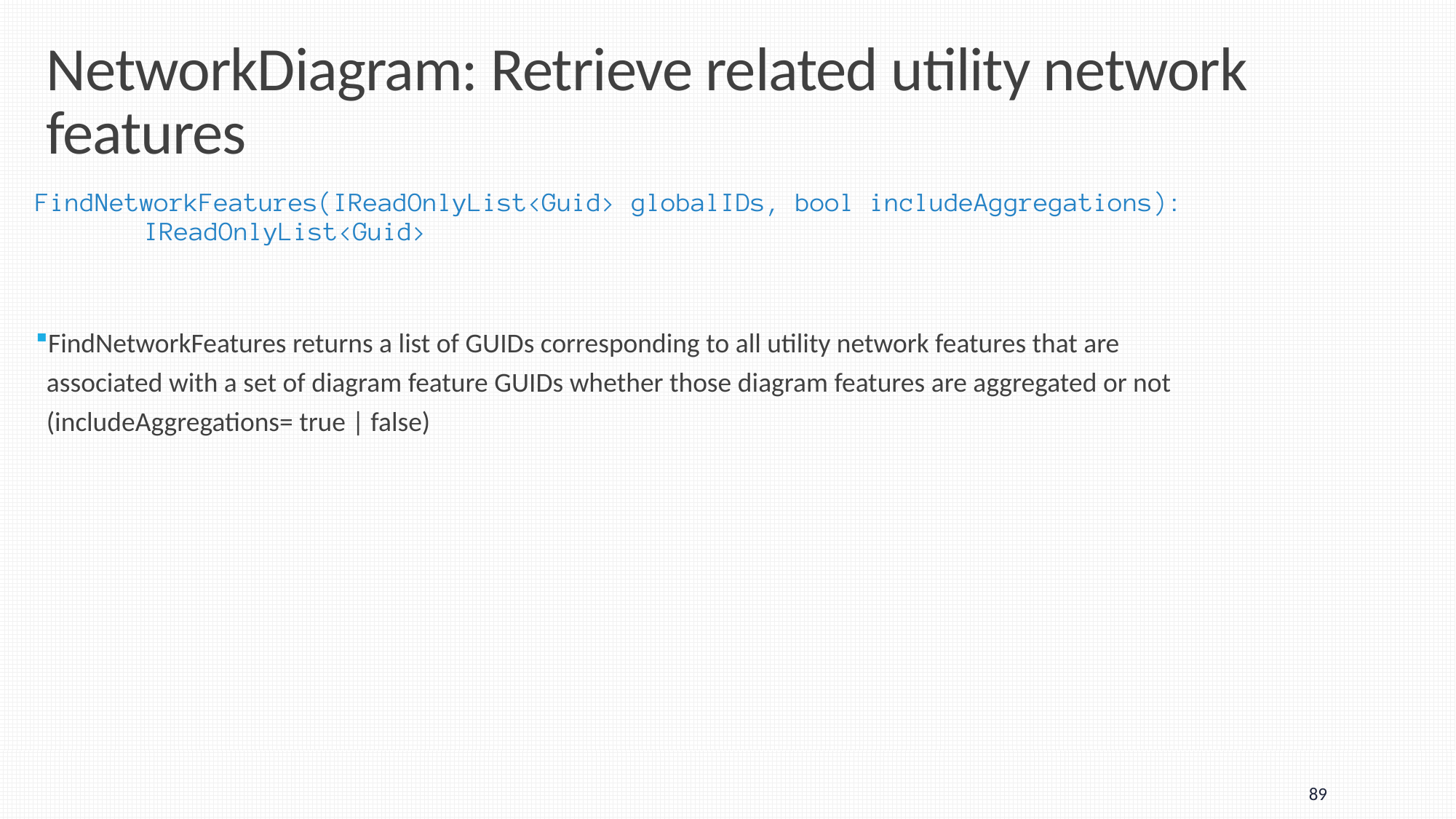

# NetworkDiagram: Retrieve related utility network features
FindNetworkFeatures(IReadOnlyList<Guid> globalIDs, bool includeAggregations): 	IReadOnlyList<Guid>

FindNetworkFeatures returns a list of GUIDs corresponding to all utility network features that are associated with a set of diagram feature GUIDs whether those diagram features are aggregated or not (includeAggregations= true | false)

89